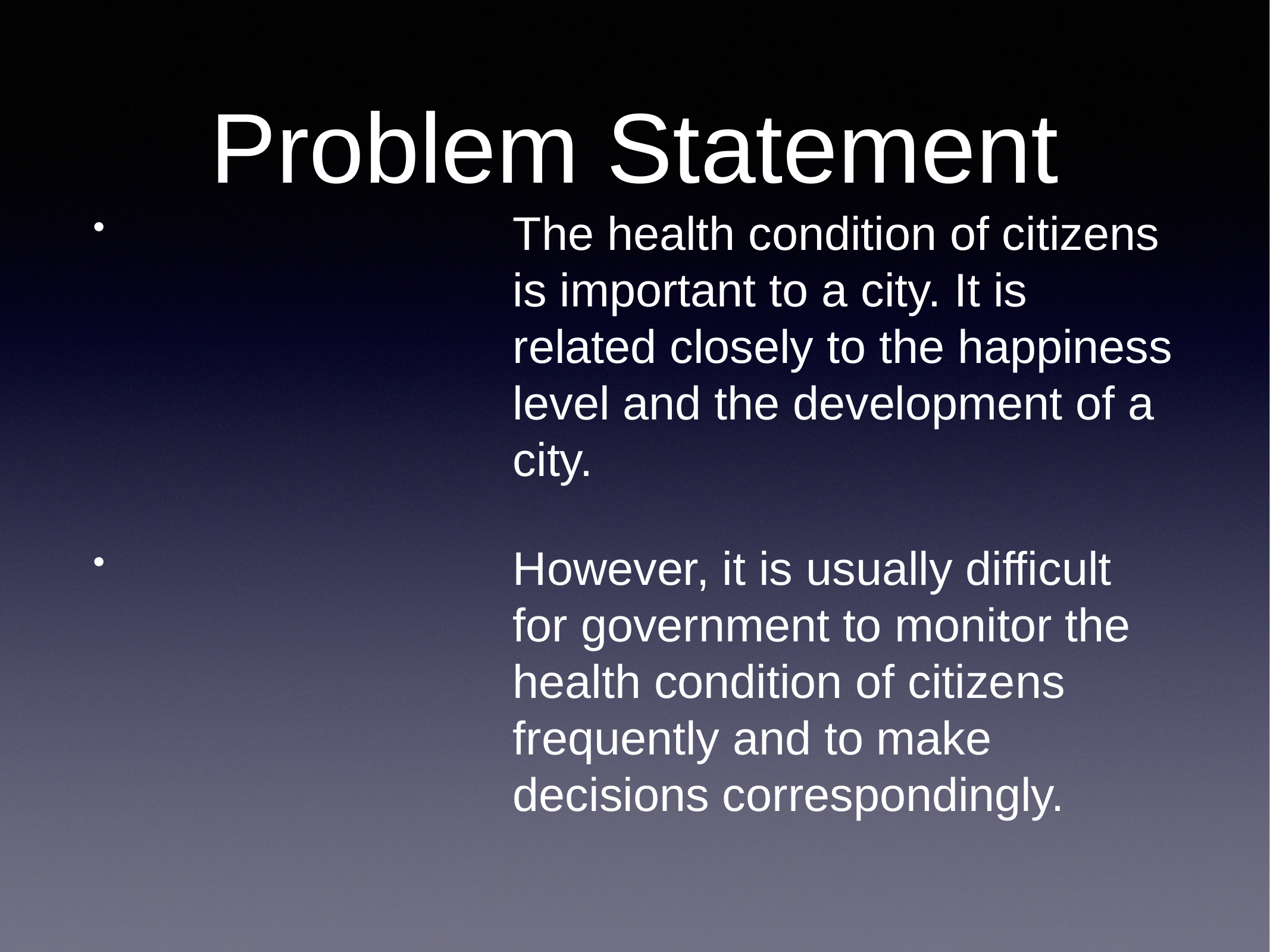

# Problem Statement
The health condition of citizens is important to a city. It is related closely to the happiness level and the development of a city.
However, it is usually difficult for government to monitor the health condition of citizens frequently and to make decisions correspondingly.